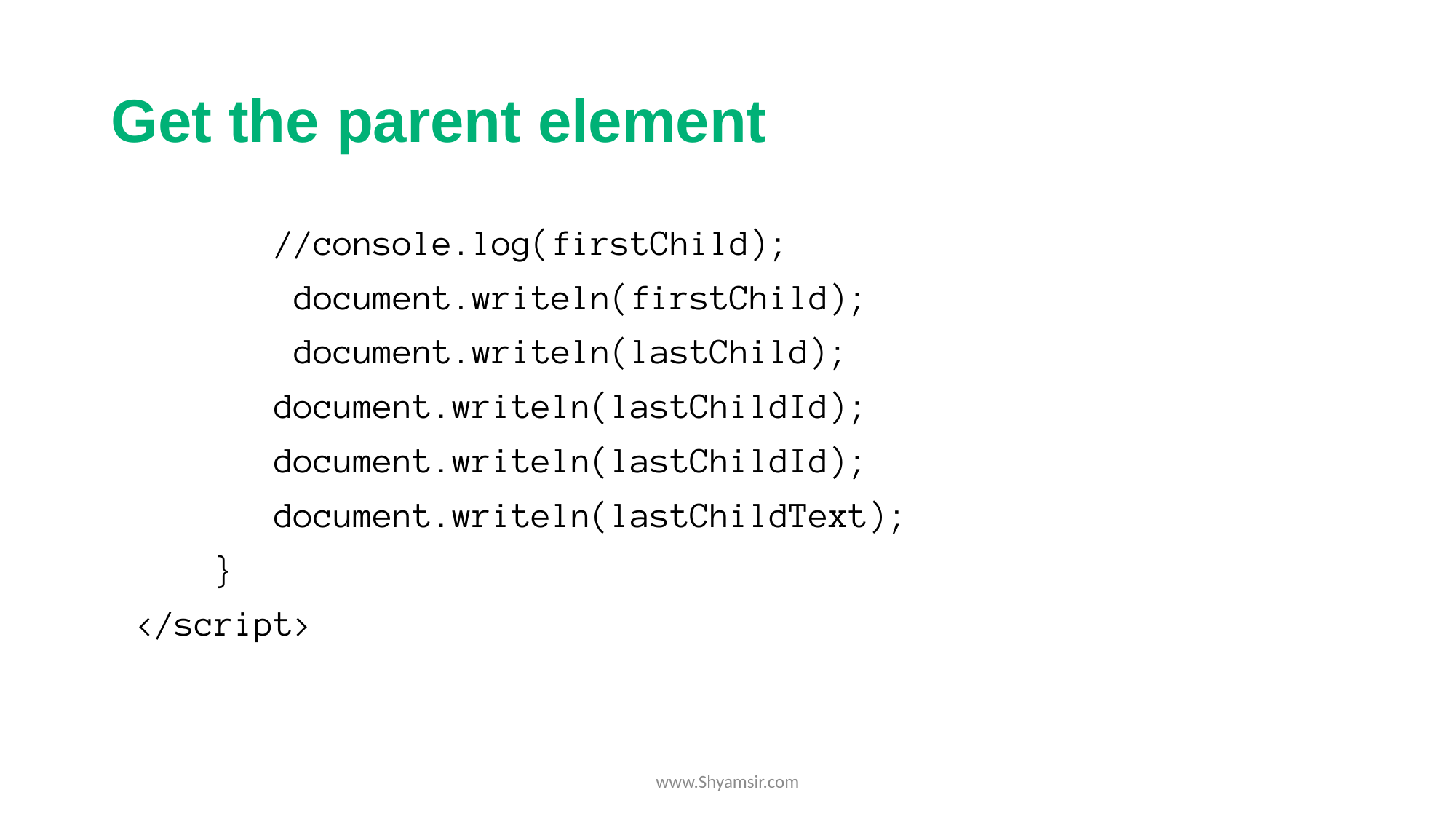

# Get the parent element
           //console.log(firstChild);
            document.writeln(firstChild);
            document.writeln(lastChild);
           document.writeln(lastChildId);
           document.writeln(lastChildId);
           document.writeln(lastChildText);
        }
    </script>
www.Shyamsir.com